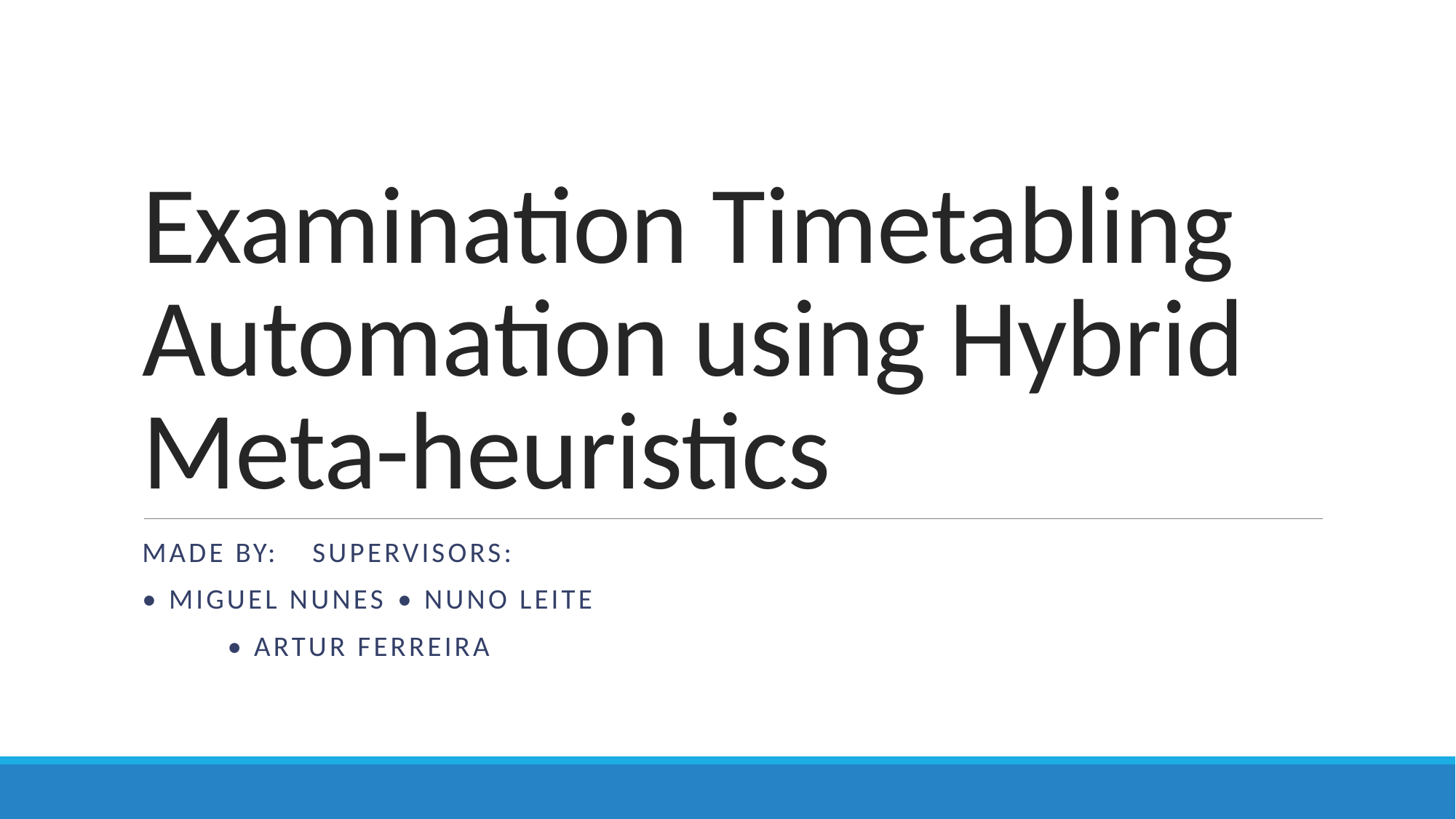

# Examination Timetabling Automation using Hybrid Meta-heuristics
Made by:						Supervisors:
• Miguel Nunes					• Nuno Leite
							• Artur Ferreira